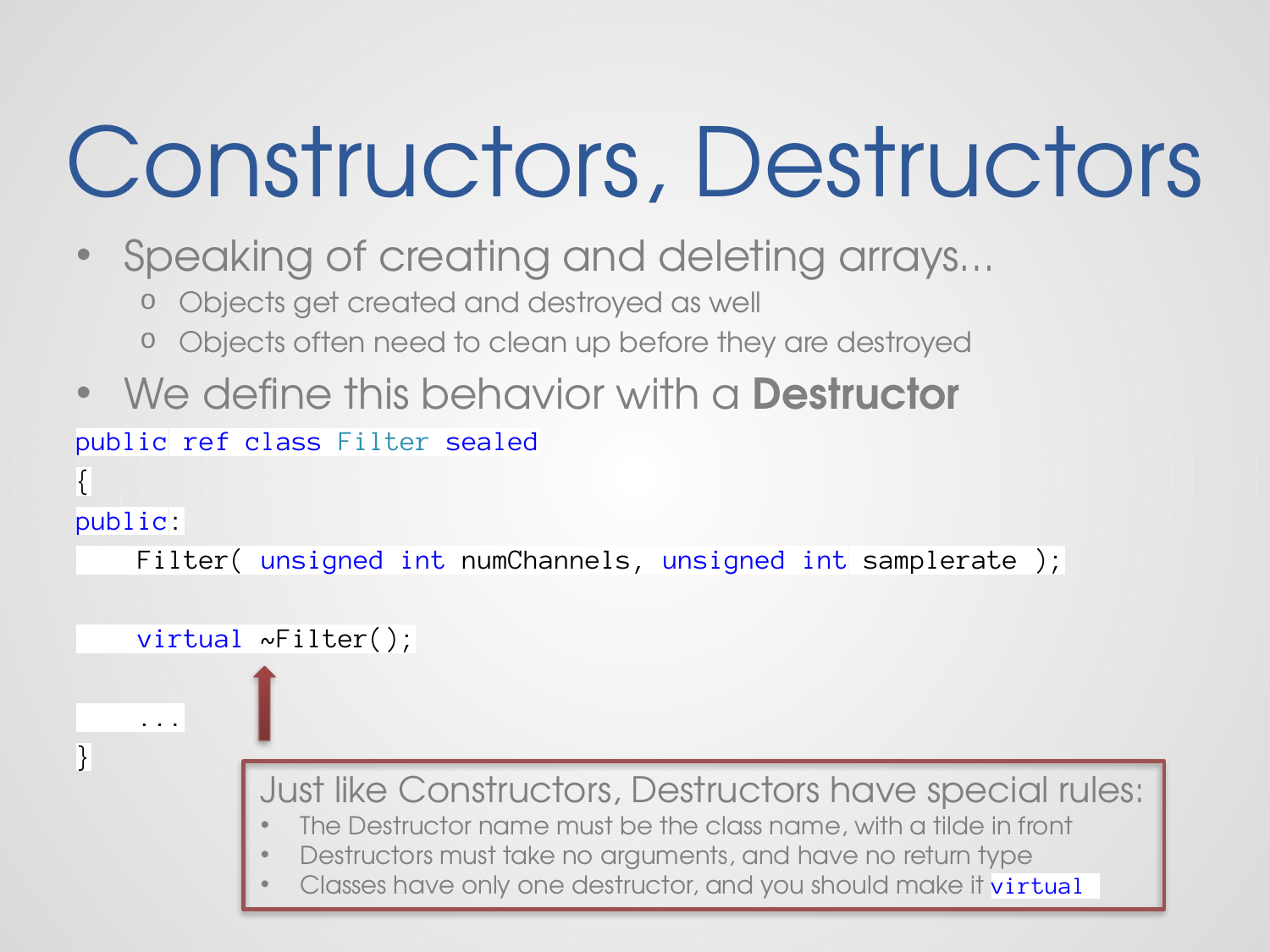

# Constructors, Destructors
Speaking of creating and deleting arrays…
Objects get created and destroyed as well
Objects often need to clean up before they are destroyed
We define this behavior with a Destructor
public ref class Filter sealed
{
public:
    Filter( unsigned int numChannels, unsigned int samplerate );

    virtual ~Filter();

    ...
}

Just like Constructors, Destructors have special rules:
The Destructor name must be the class name, with a tilde in front
Destructors must take no arguments, and have no return type
Classes have only one destructor, and you should make it virtual